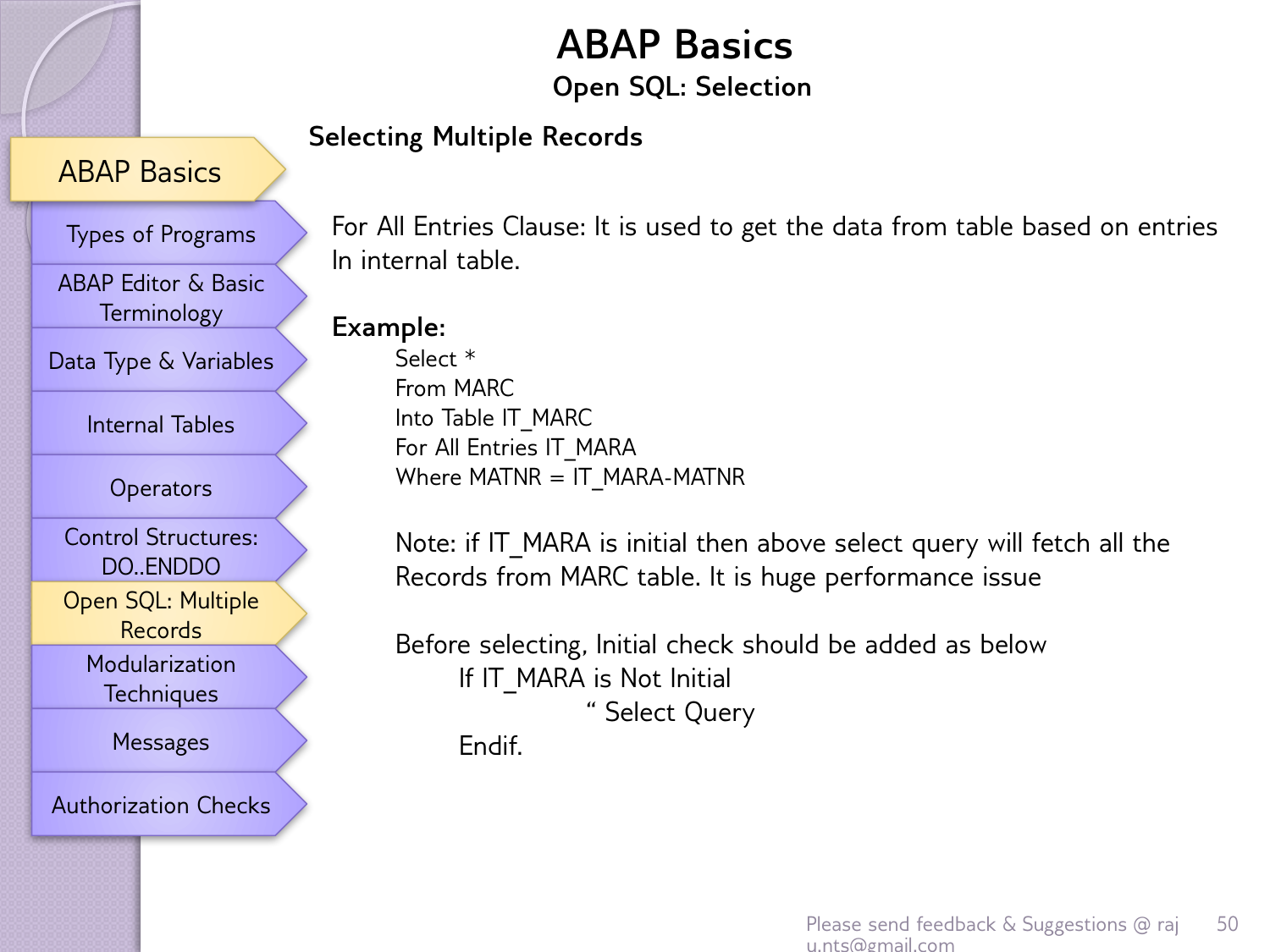

ABAP Basics
Open SQL: Selection

Selecting Multiple Records
ABAP Basics
Types of Programs
For All Entries Clause: It is used to get the data from table based on entries
In internal table.

Example:
Select *
From MARC
Into Table IT_MARC
For All Entries IT_MARA
Where MATNR = IT_MARA-MATNR
Note: if IT_MARA is initial then above select query will fetch all the
Records from MARC table. It is huge performance issue

Before selecting, Initial check should be added as below
If IT_MARA is Not Initial
	“ Select Query
Endif.

ABAP Editor & Basic Terminology
Data Type & Variables
Internal Tables
Operators
Control Structures: DO..ENDDO
Open SQL: Multiple Records
Modularization Techniques
Messages
Authorization Checks
Please send feedback & Suggestions @ raju.nts@gmail.com
50